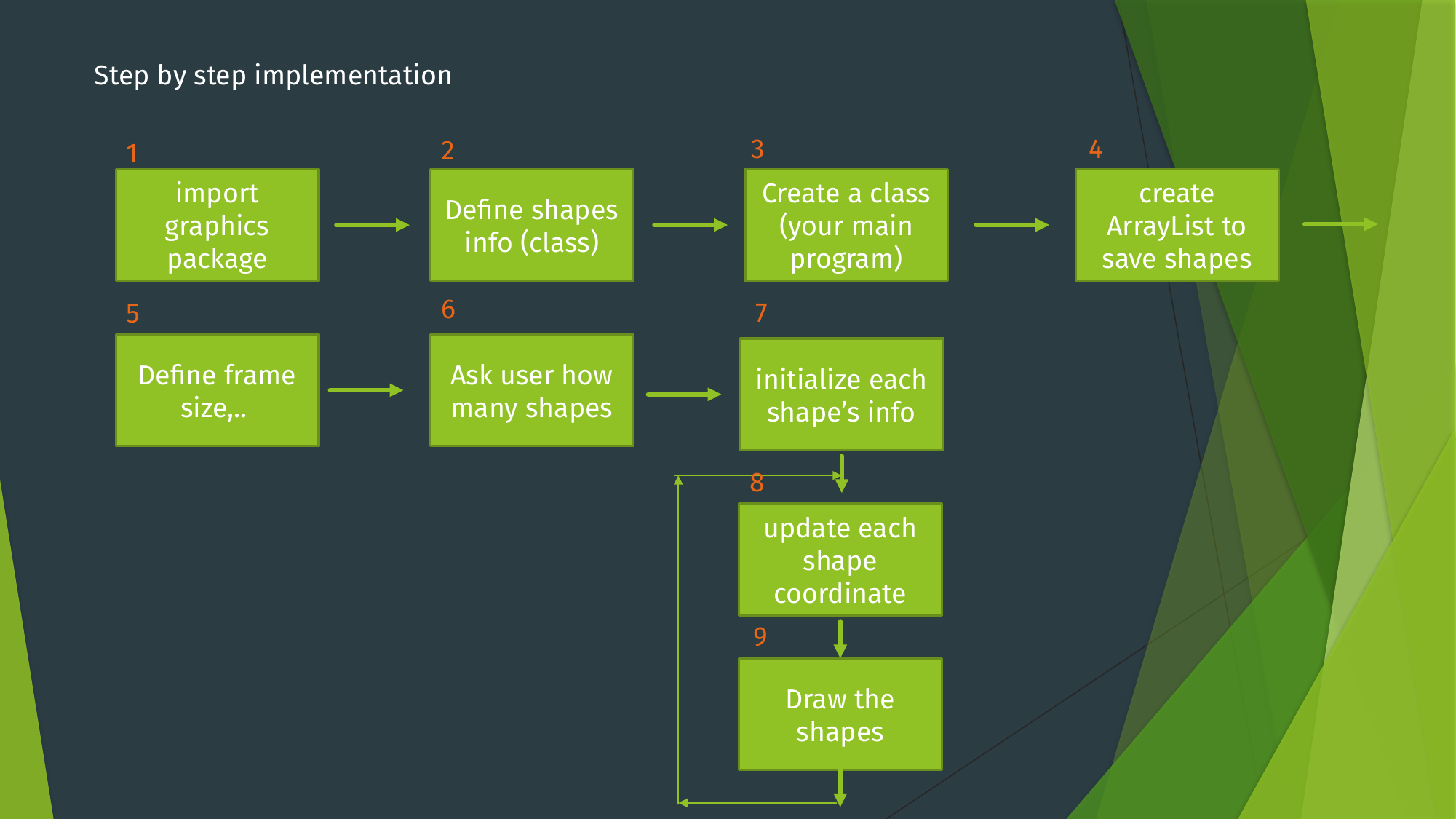

Step by step implementation
3
4
2
1
create ArrayList to save shapes
import graphics package
Define shapes info (class)
Create a class
(your main program)
6
7
5
Ask user how many shapes
Define frame size,..
initialize each shape’s info
8
update each shape coordinate
9
Draw the shapes